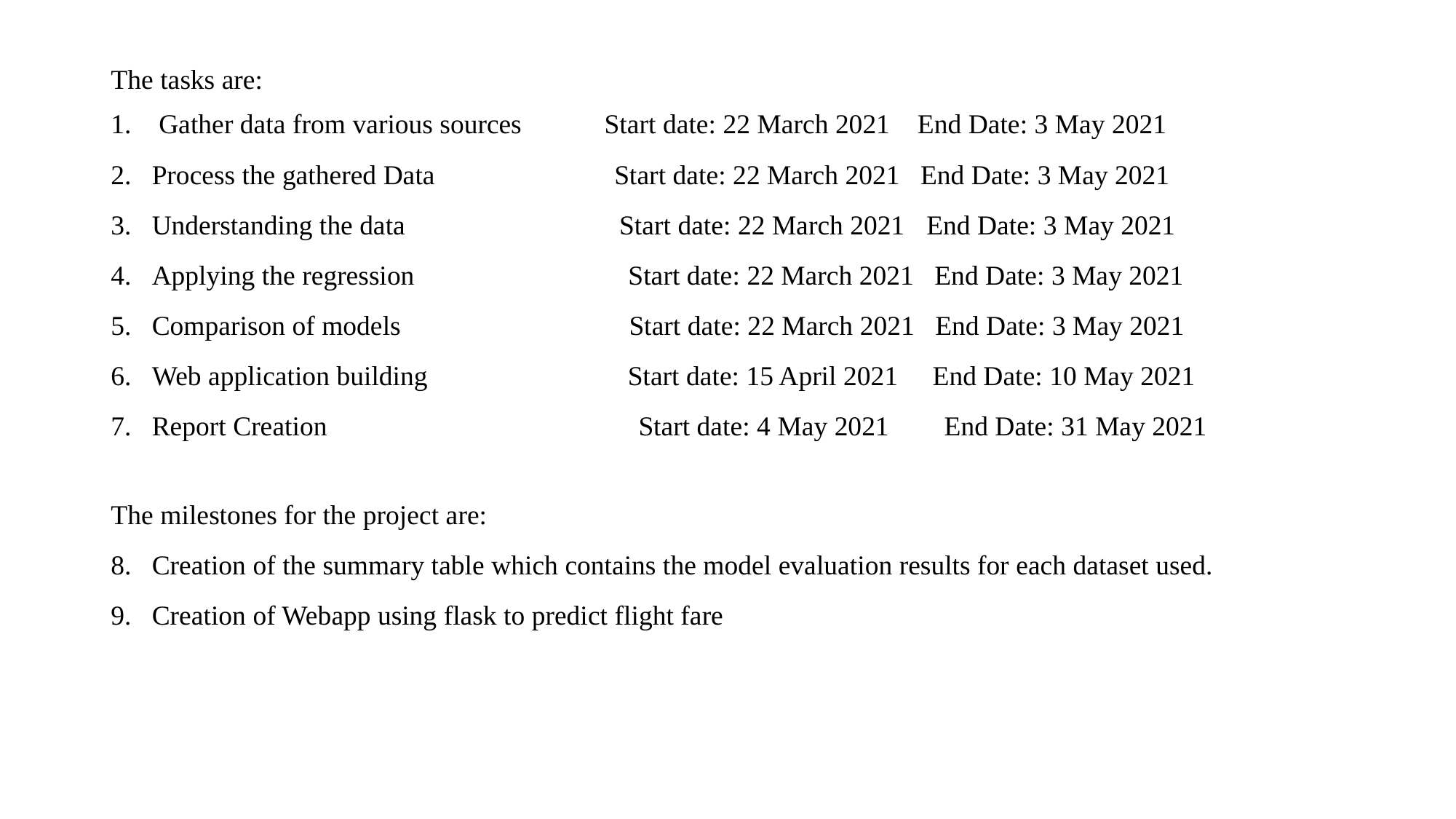

The tasks are:
 Gather data from various sources            Start date: 22 March 2021    End Date: 3 May 2021
Process the gathered Data                          Start date: 22 March 2021   End Date: 3 May 2021
Understanding the data                               Start date: 22 March 2021   End Date: 3 May 2021
Applying the regression                               Start date: 22 March 2021   End Date: 3 May 2021
Comparison of models                                 Start date: 22 March 2021   End Date: 3 May 2021
Web application building                             Start date: 15 April 2021     End Date: 10 May 2021
Report Creation                                             Start date: 4 May 2021        End Date: 31 May 2021

The milestones for the project are:
Creation of the summary table which contains the model evaluation results for each dataset used.
Creation of Webapp using flask to predict flight fare